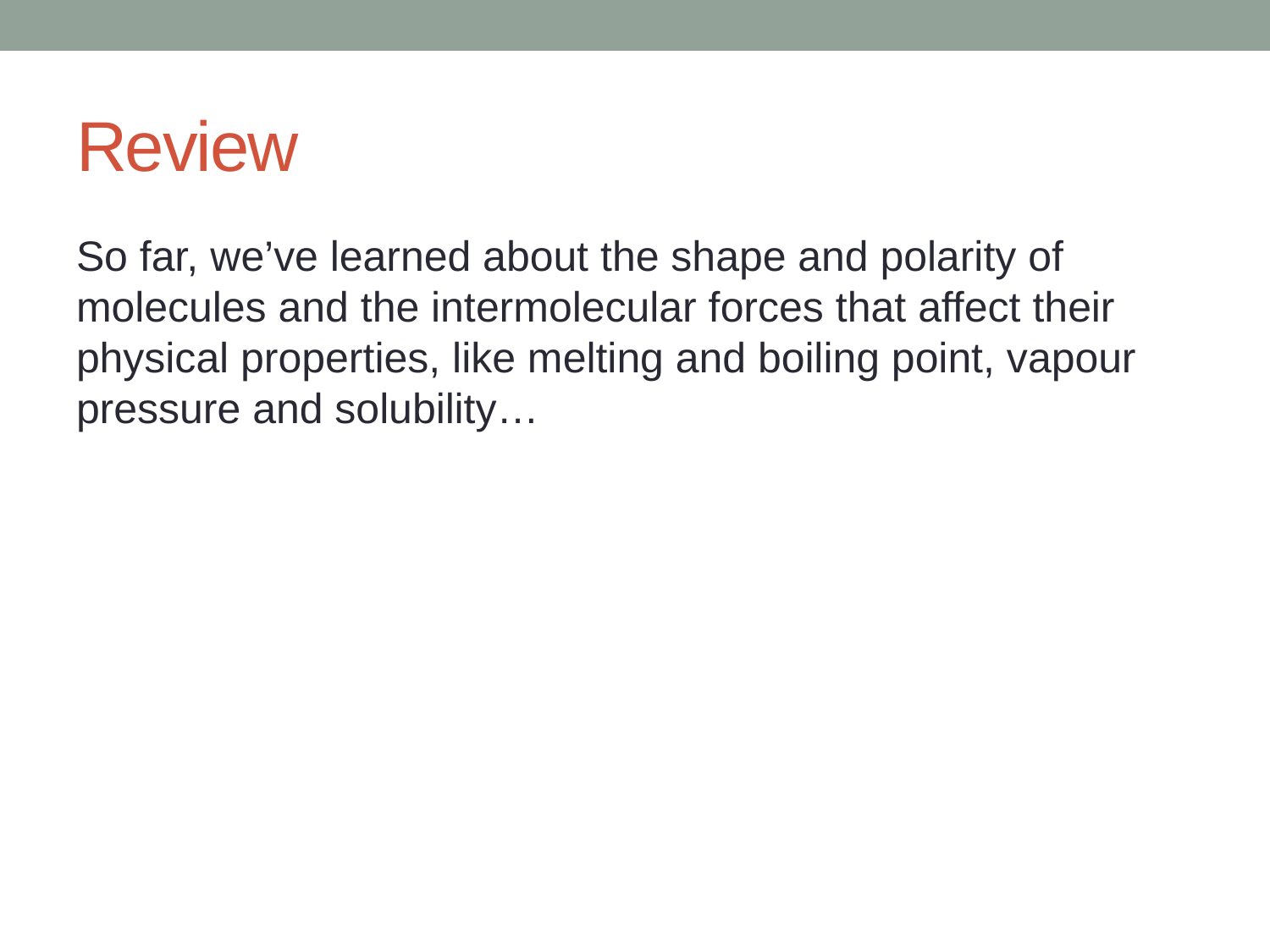

# Review
So far, we’ve learned about the shape and polarity of molecules and the intermolecular forces that affect their physical properties, like melting and boiling point, vapour pressure and solubility…